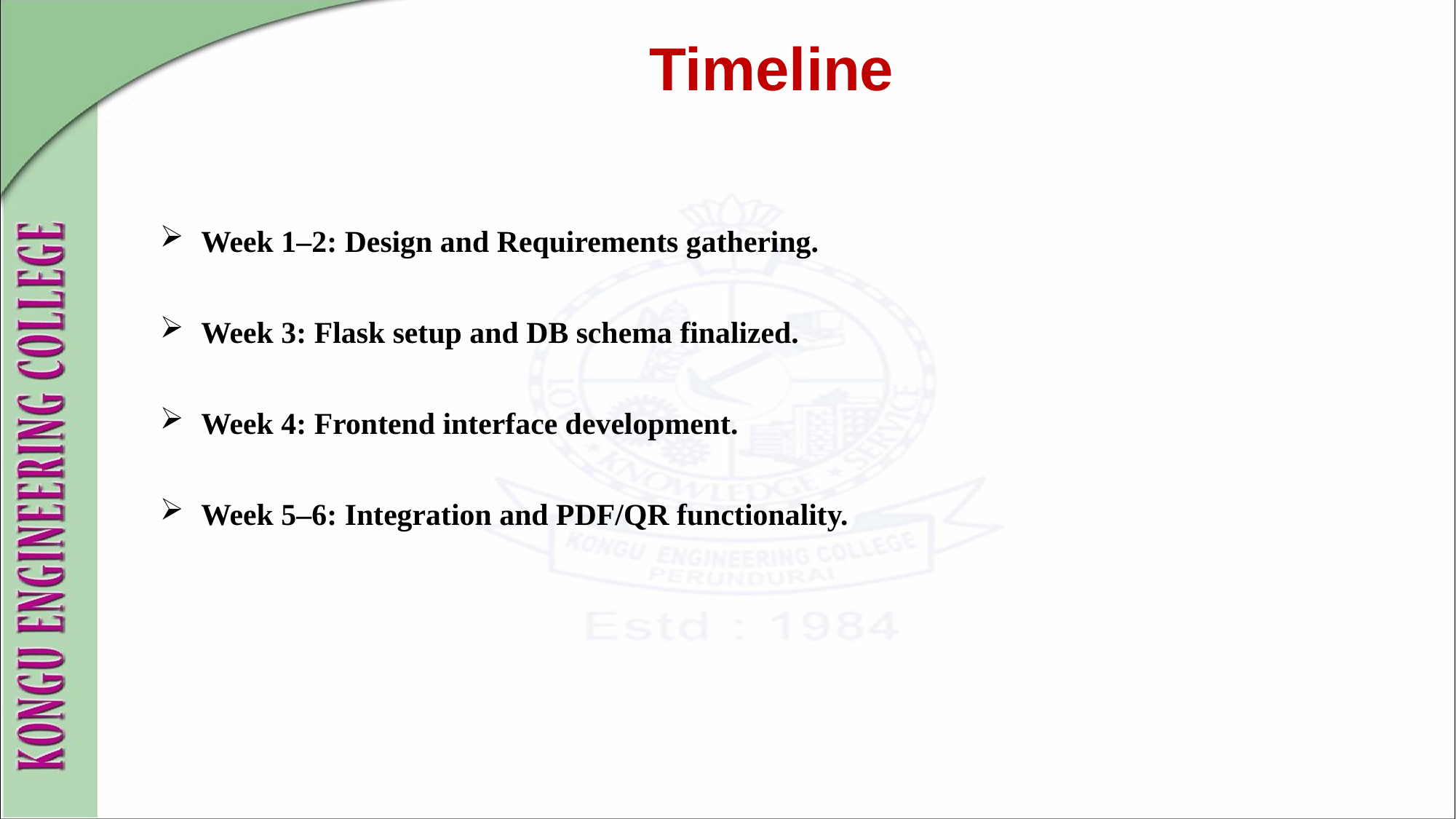

Timeline
Week 1–2: Design and Requirements gathering.
Week 3: Flask setup and DB schema finalized.
Week 4: Frontend interface development.
Week 5–6: Integration and PDF/QR functionality.